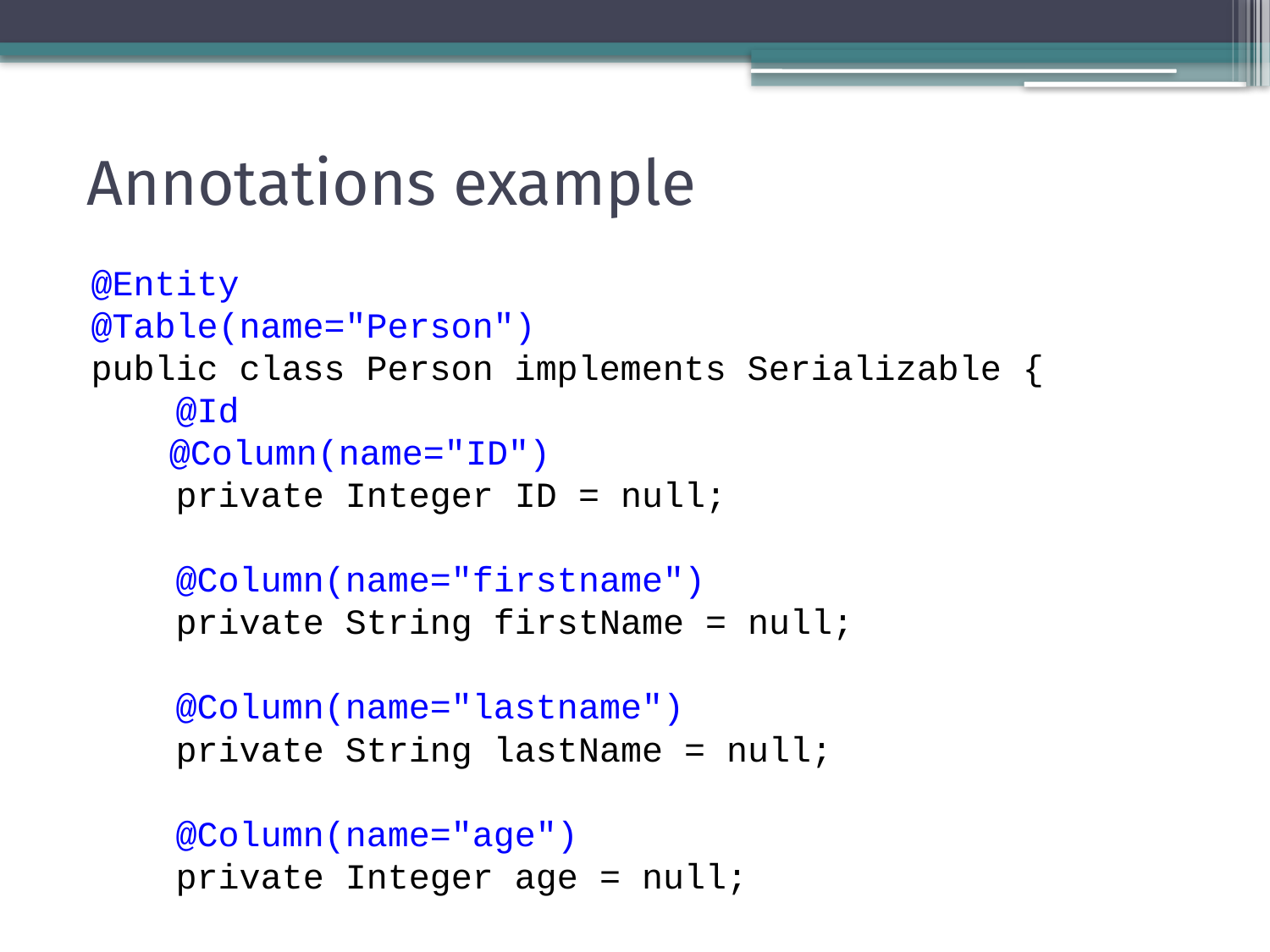

# Annotations example
@Entity
@Table(name="Person")
public class Person implements Serializable {
    @Id
	  @Column(name="ID")
    private Integer ID = null;

    @Column(name="firstname")
    private String firstName = null;

    @Column(name="lastname")
    private String lastName = null;

    @Column(name="age")
    private Integer age = null;